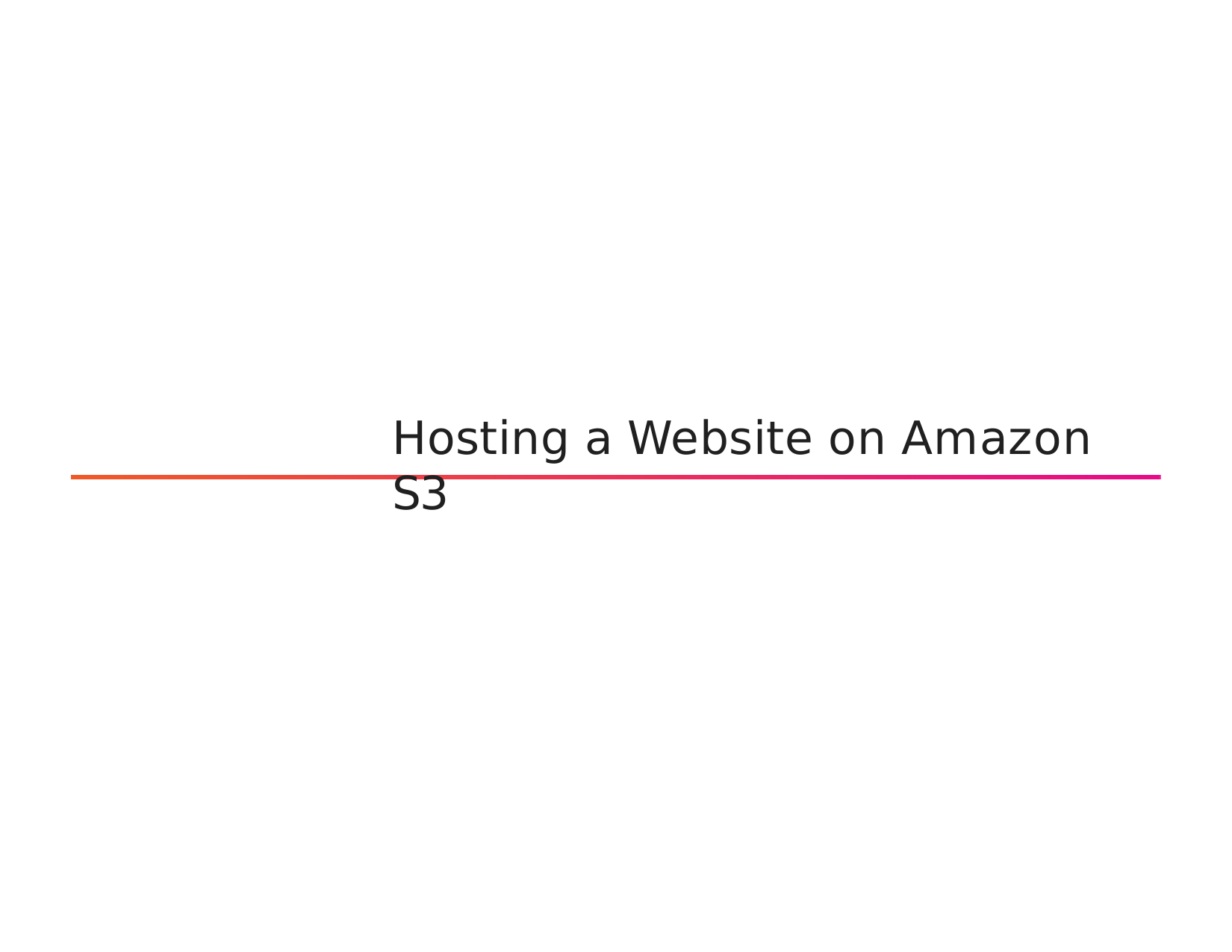

# Hosting a Website on Amazon S3
10